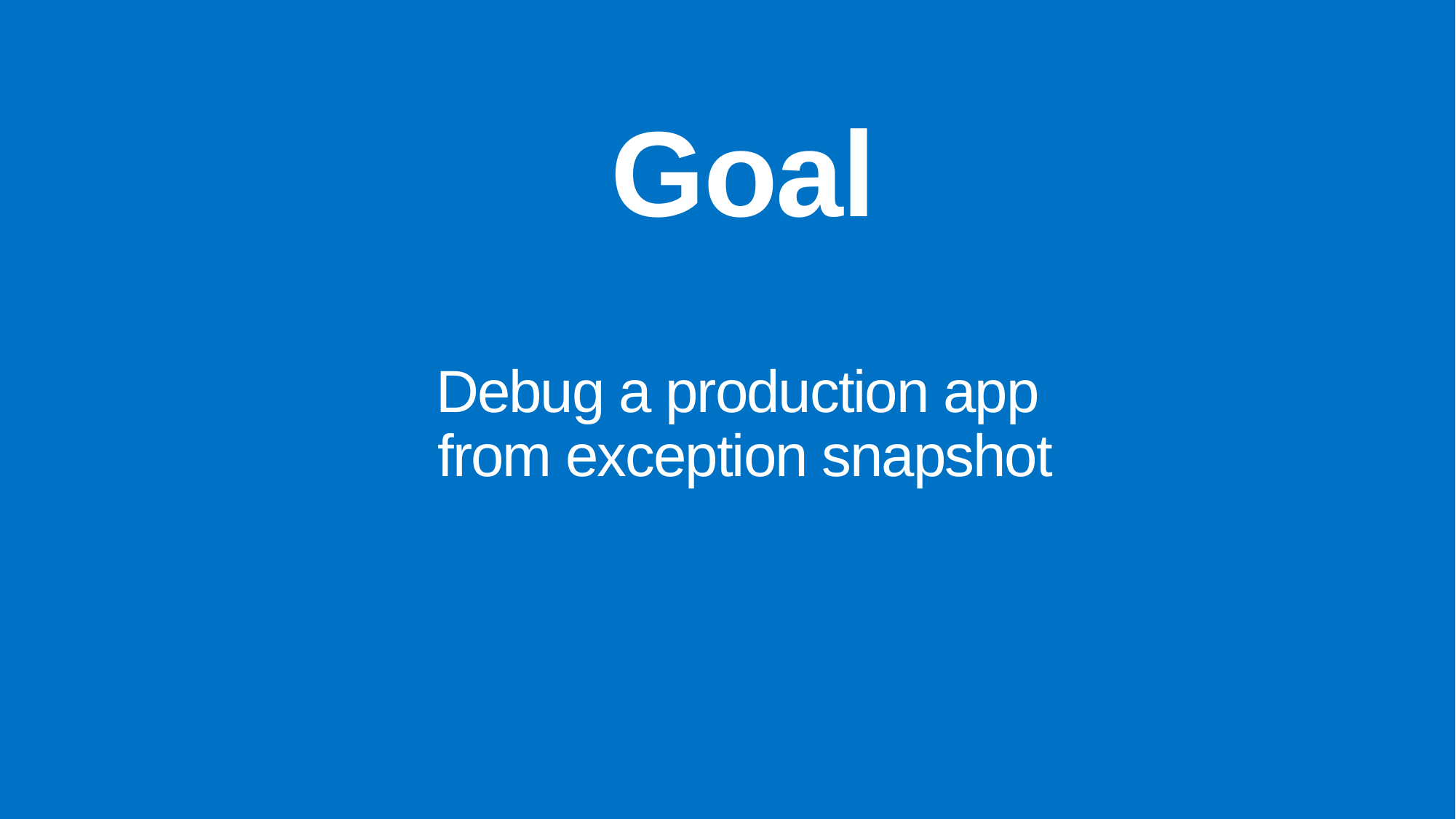

# Goal
Debug a production app
from exception snapshot